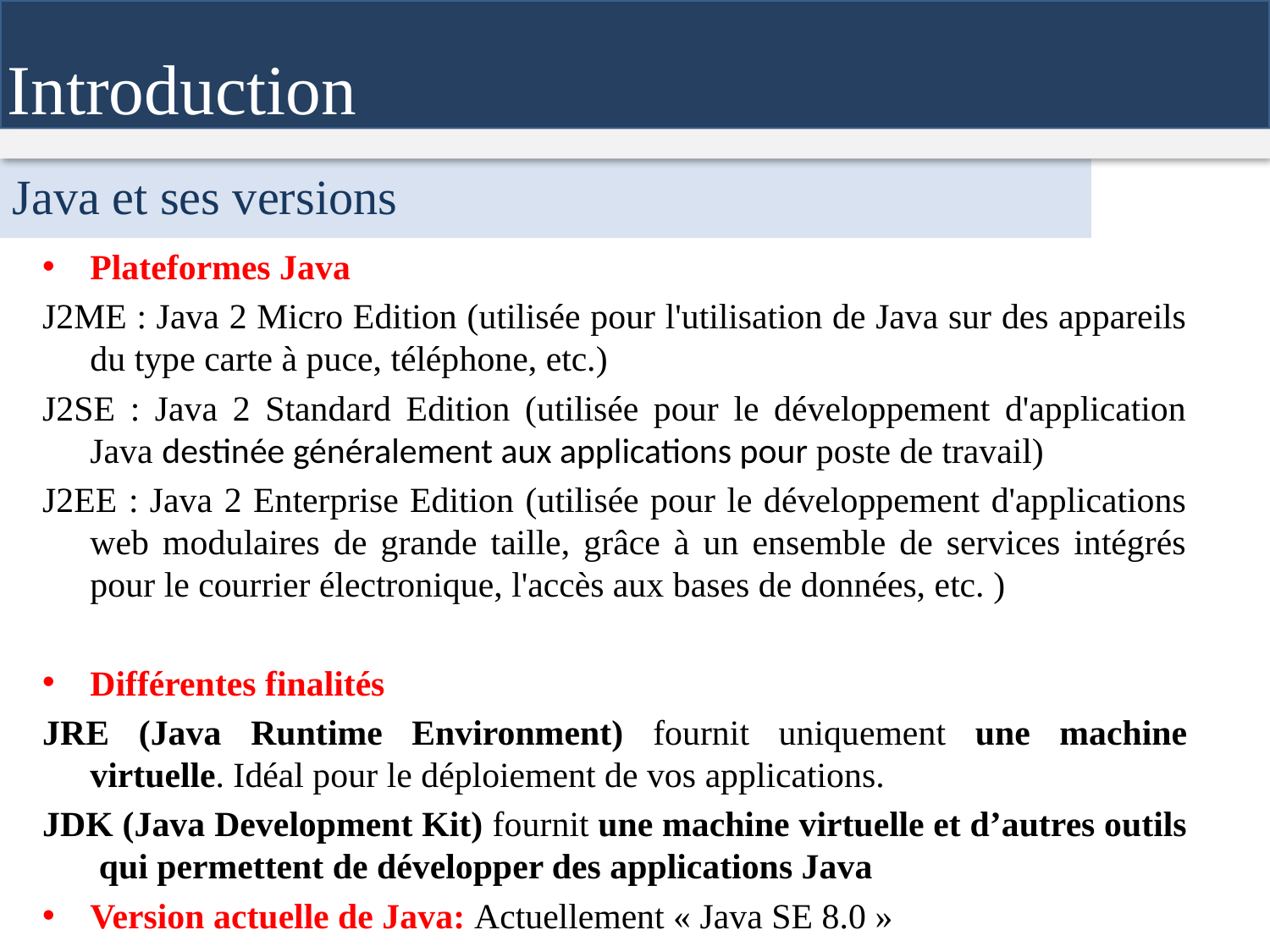

Introduction

Java et ses versions
Plateformes Java
J2ME : Java 2 Micro Edition (utilisée pour l'utilisation de Java sur des appareils du type carte à puce, téléphone, etc.)
J2SE : Java 2 Standard Edition (utilisée pour le développement d'application Java destinée généralement aux applications pour poste de travail)
J2EE : Java 2 Enterprise Edition (utilisée pour le développement d'applications web modulaires de grande taille, grâce à un ensemble de services intégrés pour le courrier électronique, l'accès aux bases de données, etc. )

Différentes finalités
JRE (Java Runtime Environment) fournit uniquement une machine virtuelle. Idéal pour le déploiement de vos applications.
JDK (Java Development Kit) fournit une machine virtuelle et d’autres outils  qui permettent de développer des applications Java
Version actuelle de Java: Actuellement « Java SE 8.0 »